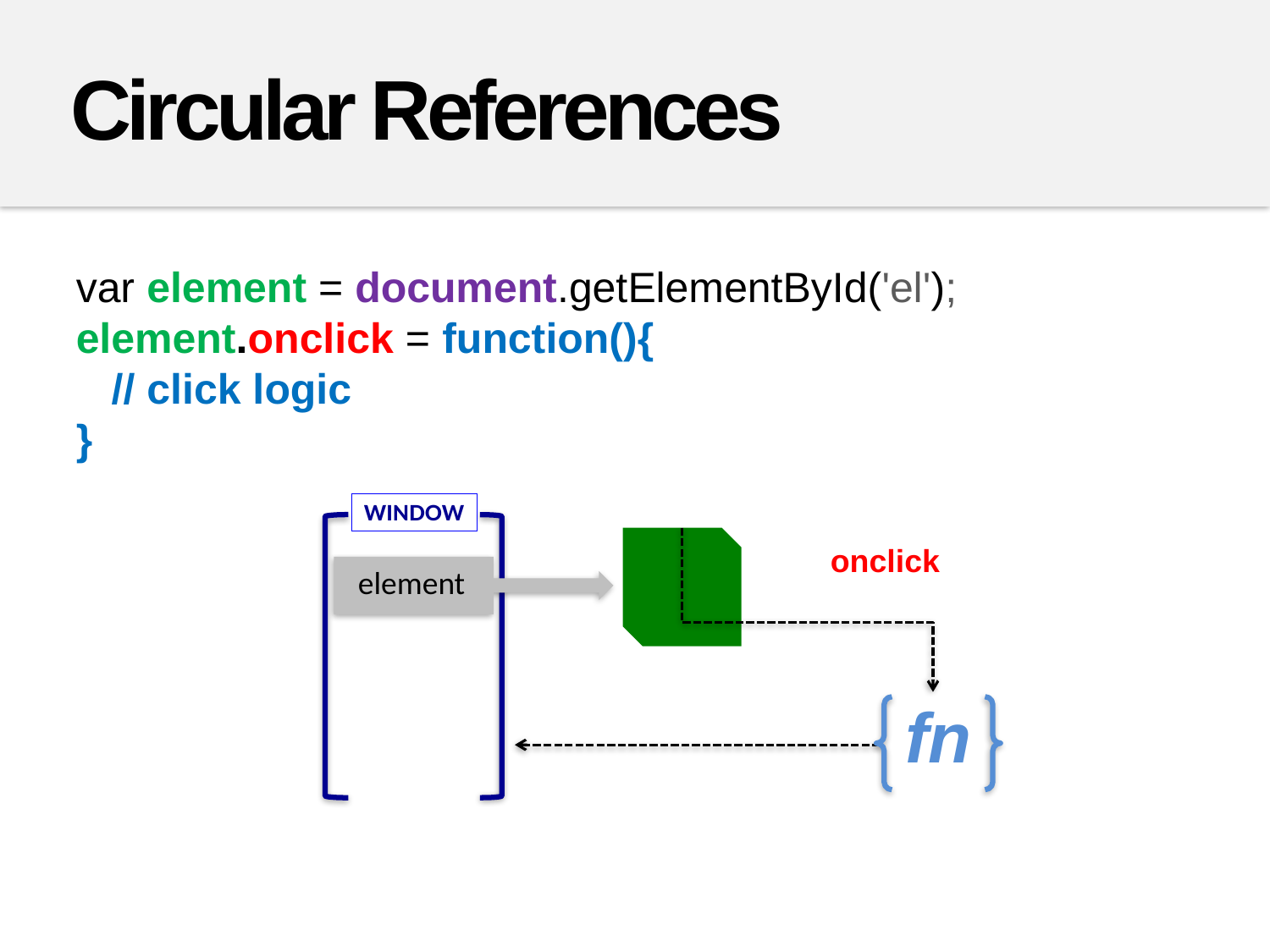

#
Circular References
var element = document.getElementById('el');
element.onclick = function(){
   // click logic
}
WINDOW

onclick
element

fn